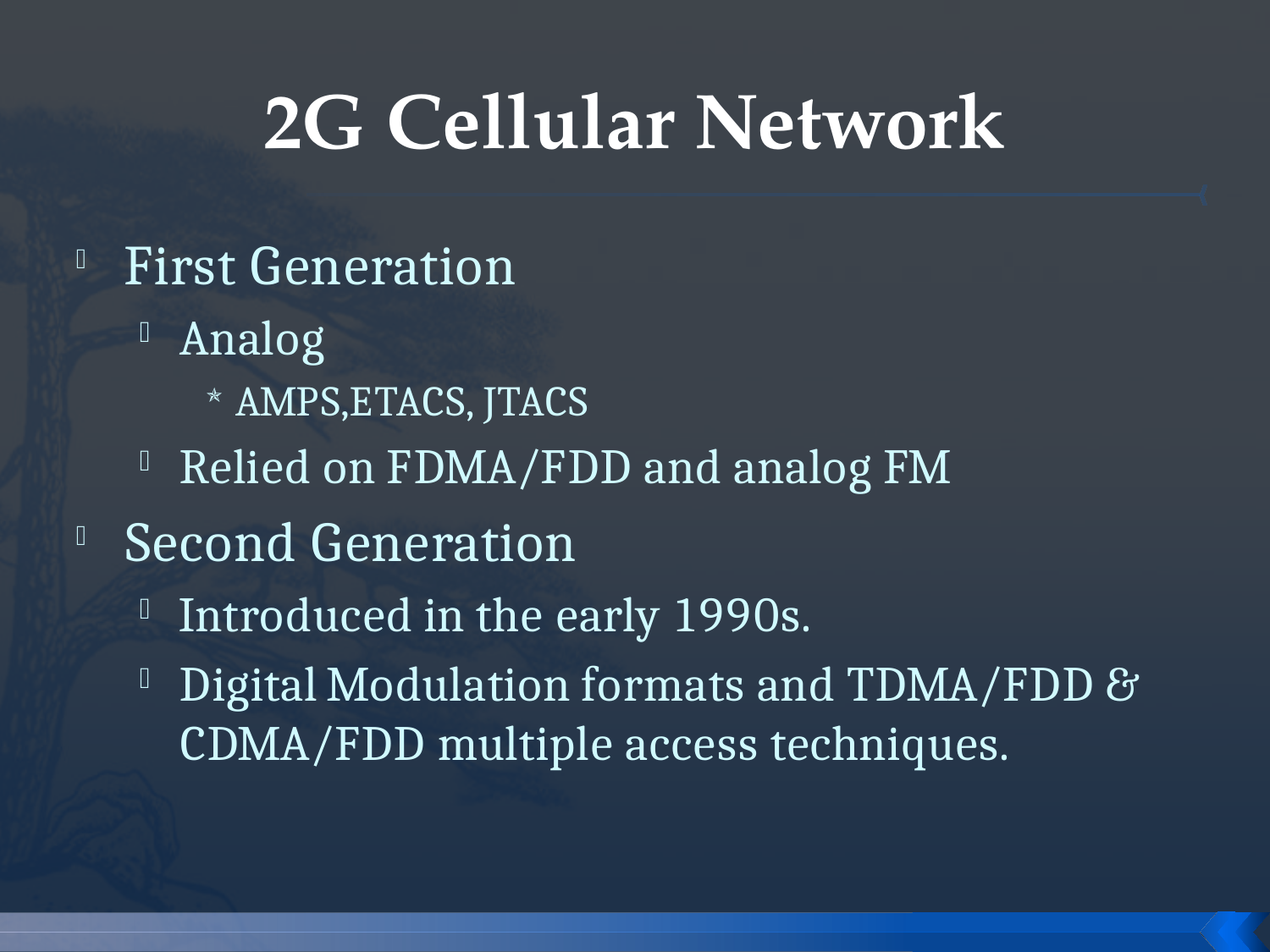

# 2G Cellular Network
First Generation
Analog
AMPS,ETACS, JTACS
Relied on FDMA/FDD and analog FM
Second Generation
Introduced in the early 1990s.
Digital Modulation formats and TDMA/FDD & CDMA/FDD multiple access techniques.